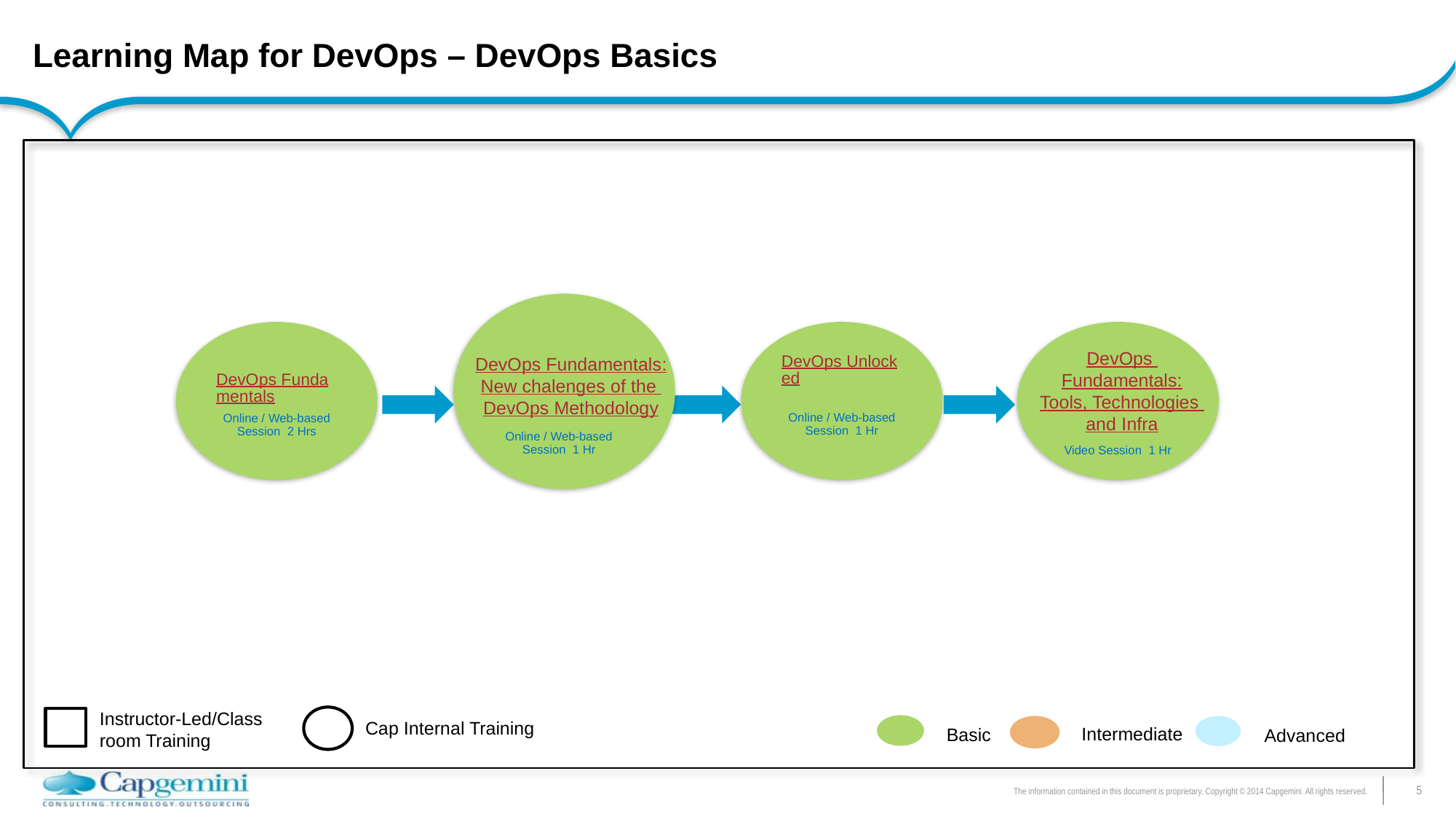

# Learning Map for DevOps – DevOps Basics

DevOps Unlocked
Online / Web-based Session  1 Hr

 DevOps Fundamentals
Online / Web-based Session  2 Hrs
DevOps
Fundamentals:
Tools, Technologies
and Infra
DevOps Fundamentals:
New chalenges of the
DevOps Methodology

Online / Web-based Session  1 Hr
Video Session  1 Hr
Instructor-Led/Class room Training

Cap Internal Training

Intermediate
Basic
Advanced